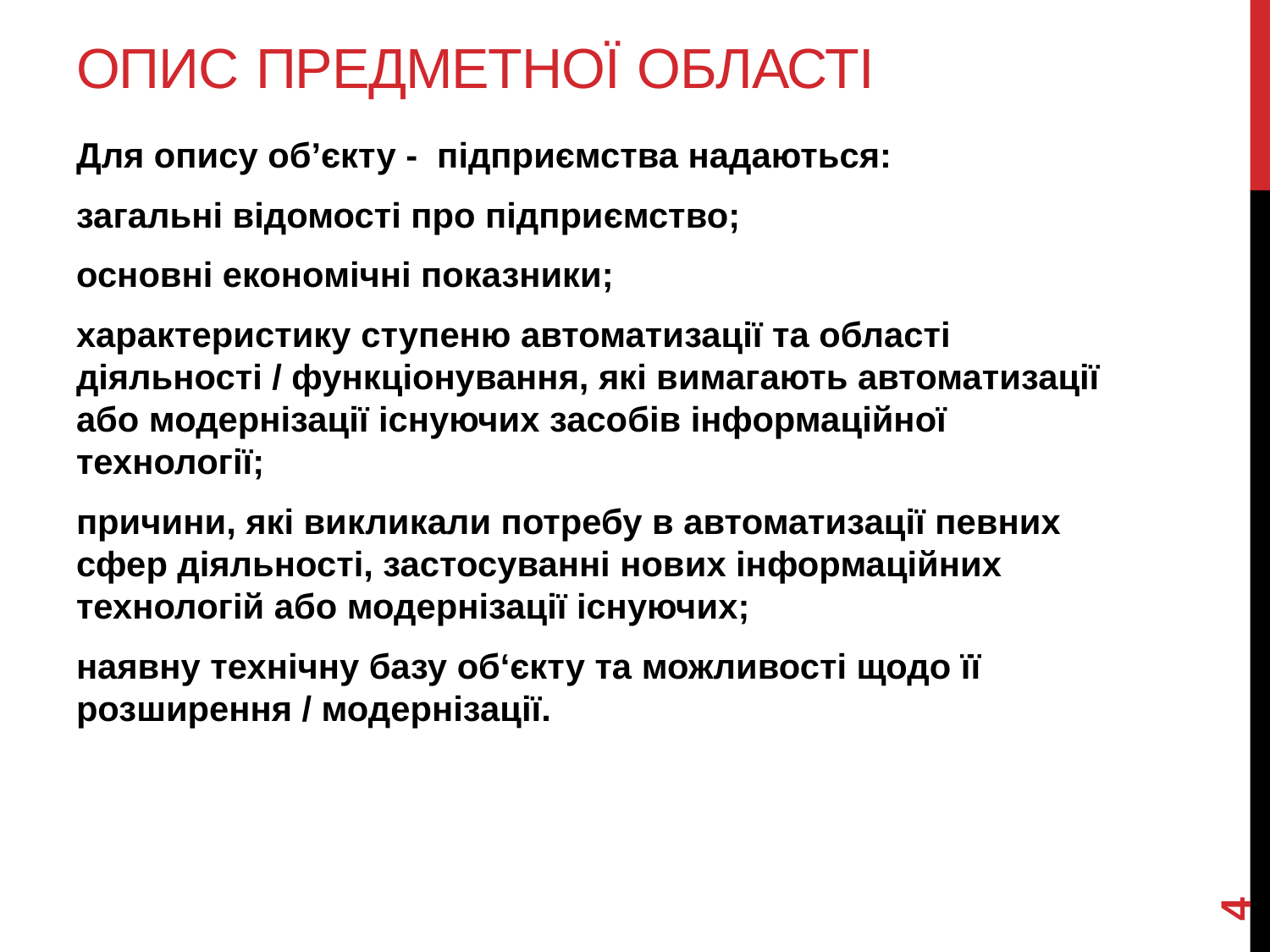

# Опис предметної області
Для опису об’єкту -  підприємства надаються:
загальні відомості про підприємство;
основні економічні показники;
характеристику ступеню автоматизації та області діяльності / функціонування, які вимагають автоматизації або модернізації існуючих засобів інформаційної технології;
причини, які викликали потребу в автоматизації певних сфер діяльності, застосуванні нових інформаційних технологій або модернізації існуючих;
наявну технічну базу об‘єкту та можливості щодо її розширення / модернізації.

4